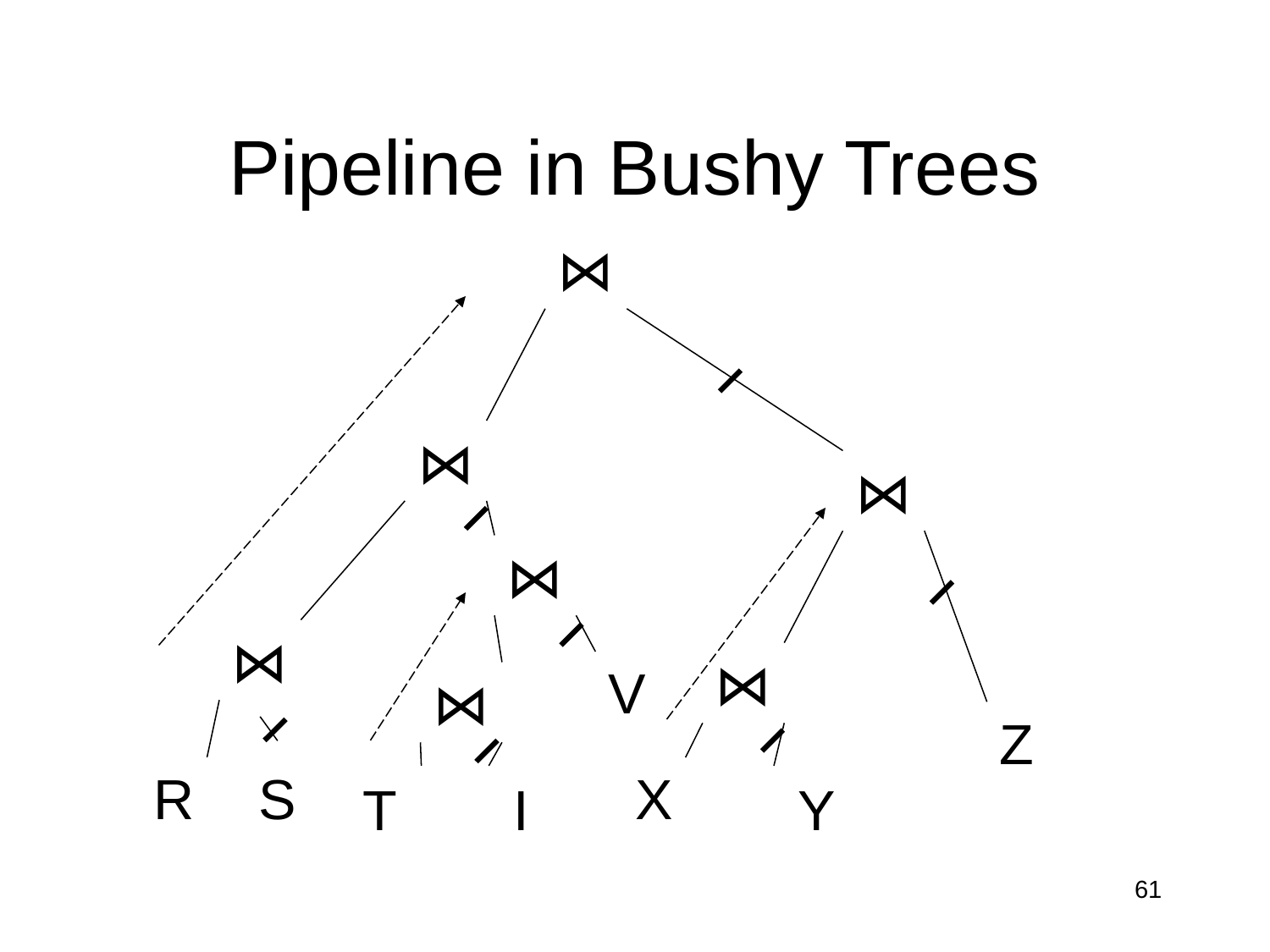

# Pipeline in Bushy Trees
⋈

⋈
⋈

⋈

⋈

⋈
V
⋈
Z

R
S
X
T
I
Y

61